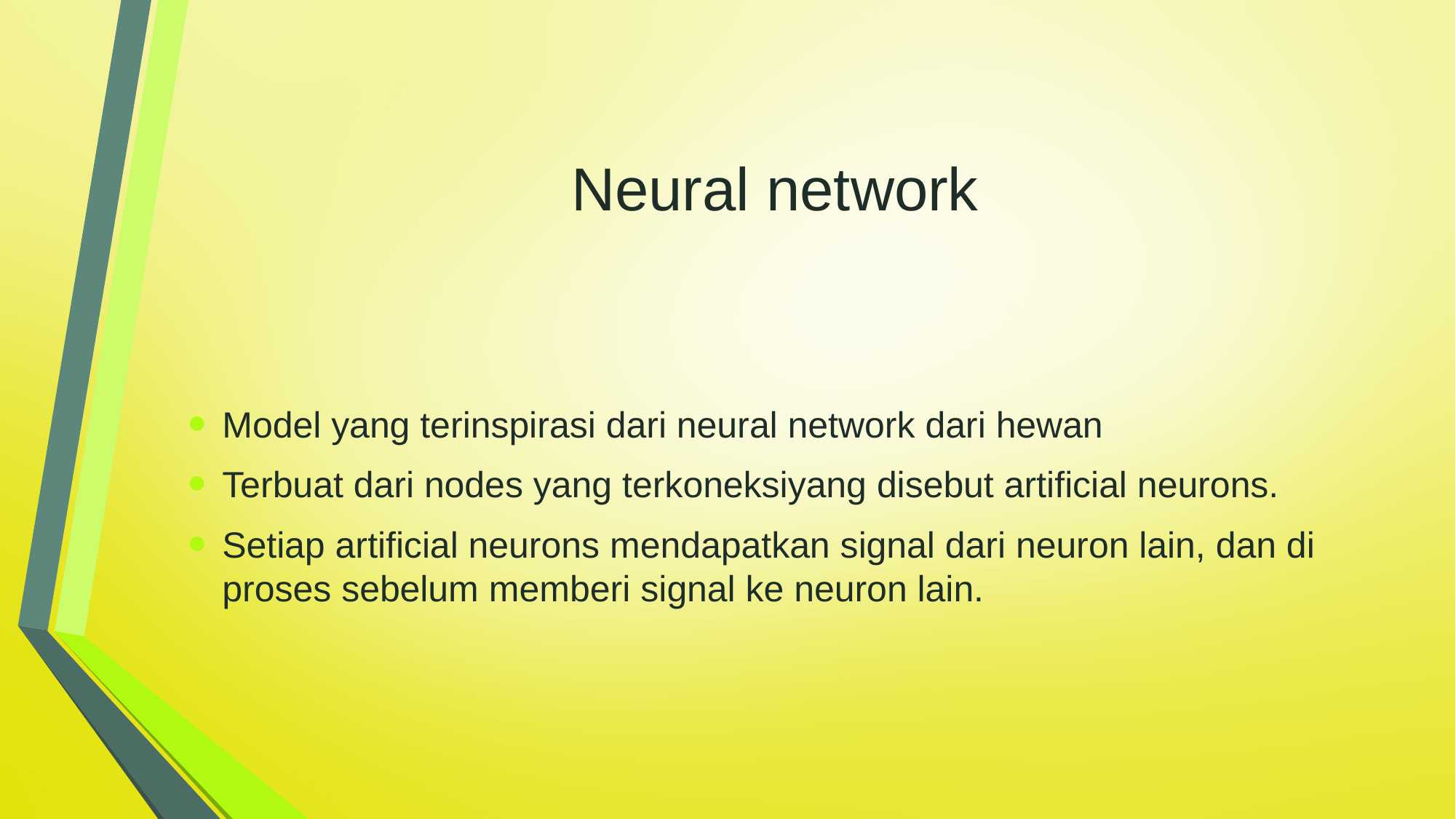

# Neural network
Model yang terinspirasi dari neural network dari hewan
Terbuat dari nodes yang terkoneksiyang disebut artificial neurons.
Setiap artificial neurons mendapatkan signal dari neuron lain, dan di proses sebelum memberi signal ke neuron lain.